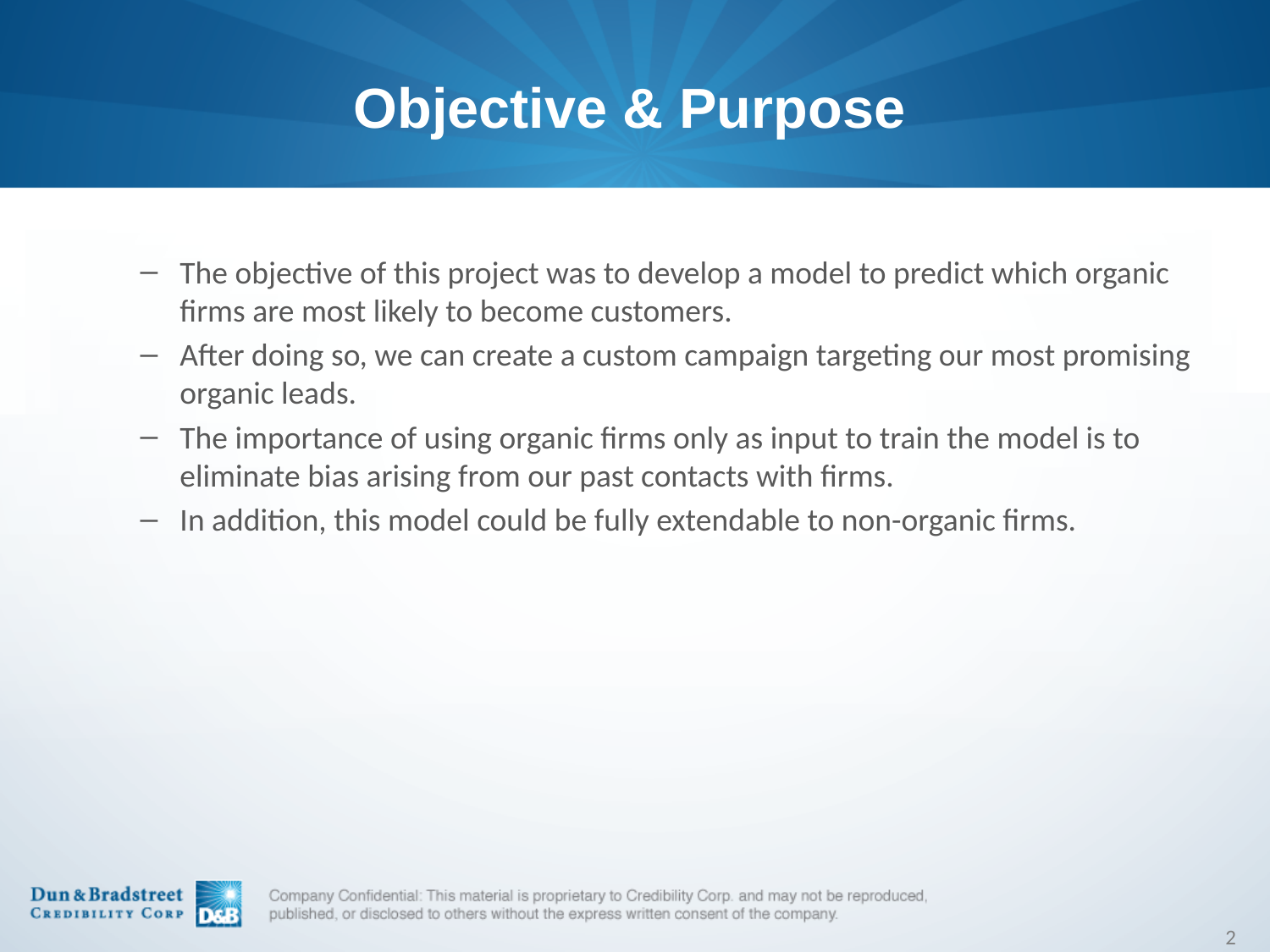

# Objective & Purpose

The objective of this project was to develop a model to predict which organic firms are most likely to become customers.
After doing so, we can create a custom campaign targeting our most promising organic leads.
The importance of using organic firms only as input to train the model is to eliminate bias arising from our past contacts with firms.
In addition, this model could be fully extendable to non-organic firms.
2